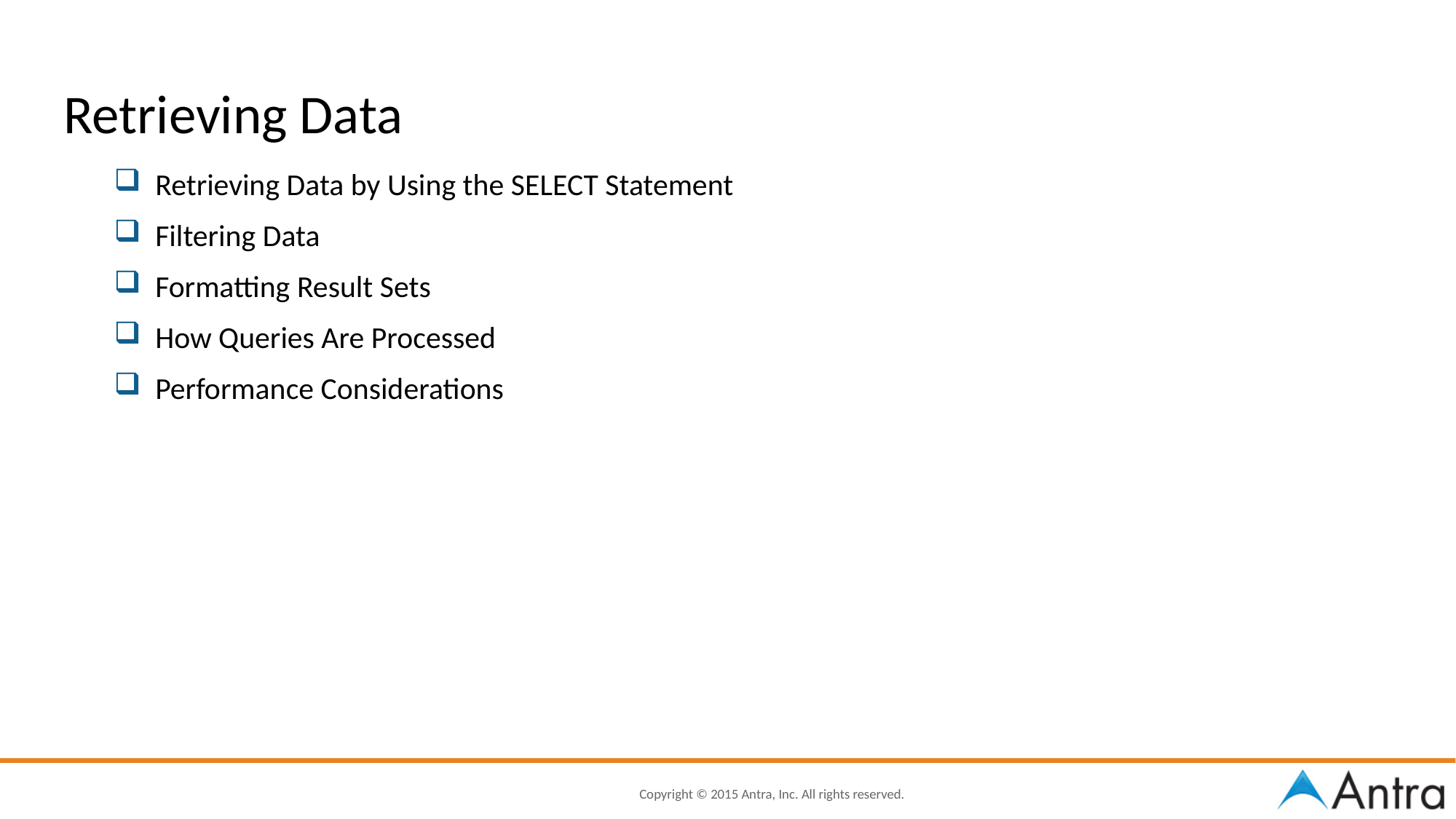

# Retrieving Data
  Retrieving Data by Using the SELECT Statement
  Filtering Data
  Formatting Result Sets
  How Queries Are Processed
  Performance Considerations